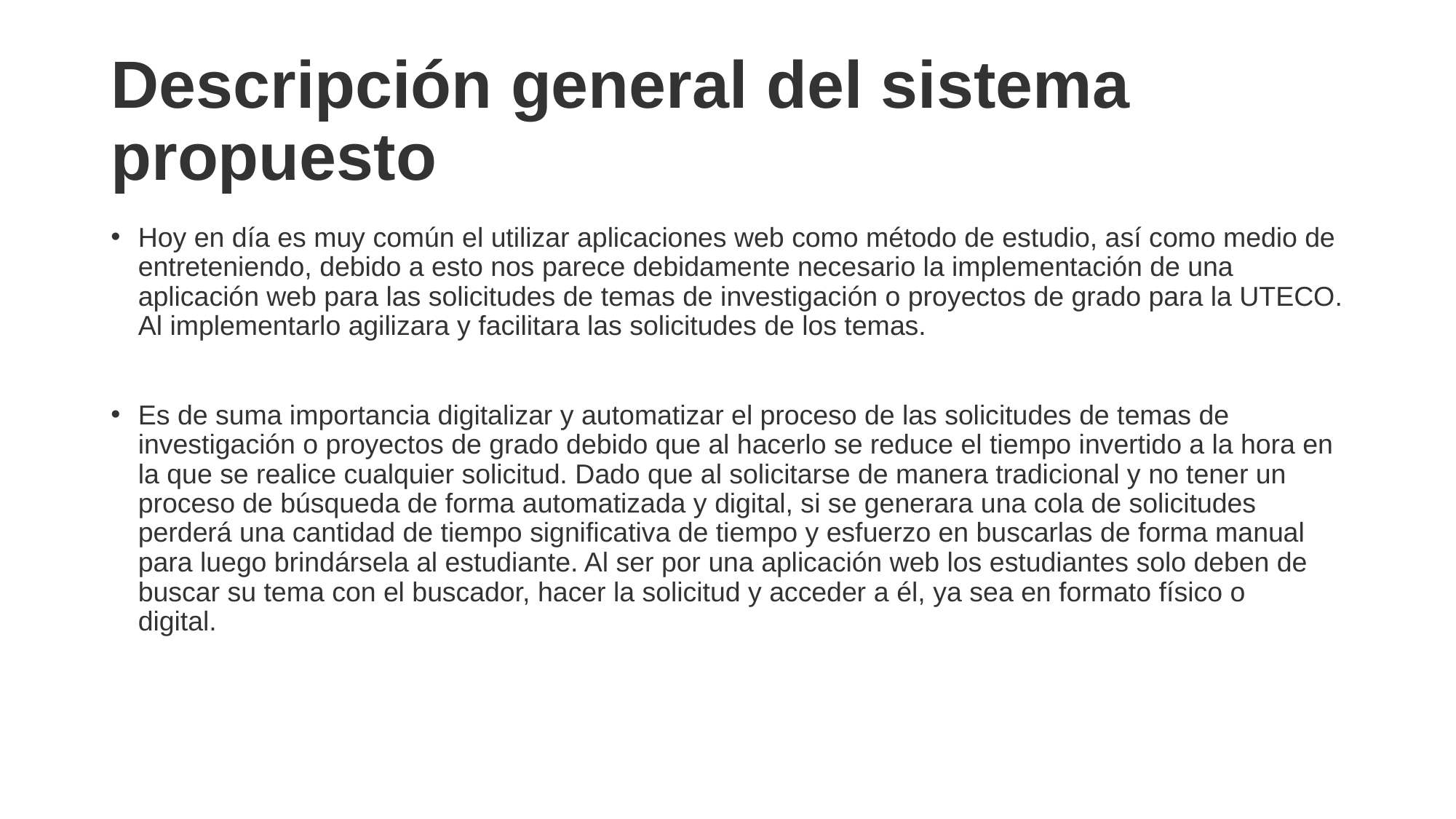

# Descripción general del sistema propuesto
Hoy en día es muy común el utilizar aplicaciones web como método de estudio, así como medio de entreteniendo, debido a esto nos parece debidamente necesario la implementación de una aplicación web para las solicitudes de temas de investigación o proyectos de grado para la UTECO. Al implementarlo agilizara y facilitara las solicitudes de los temas.

Es de suma importancia digitalizar y automatizar el proceso de las solicitudes de temas de investigación o proyectos de grado debido que al hacerlo se reduce el tiempo invertido a la hora en la que se realice cualquier solicitud. Dado que al solicitarse de manera tradicional y no tener un proceso de búsqueda de forma automatizada y digital, si se generara una cola de solicitudes perderá una cantidad de tiempo significativa de tiempo y esfuerzo en buscarlas de forma manual para luego brindársela al estudiante. Al ser por una aplicación web los estudiantes solo deben de buscar su tema con el buscador, hacer la solicitud y acceder a él, ya sea en formato físico o digital.